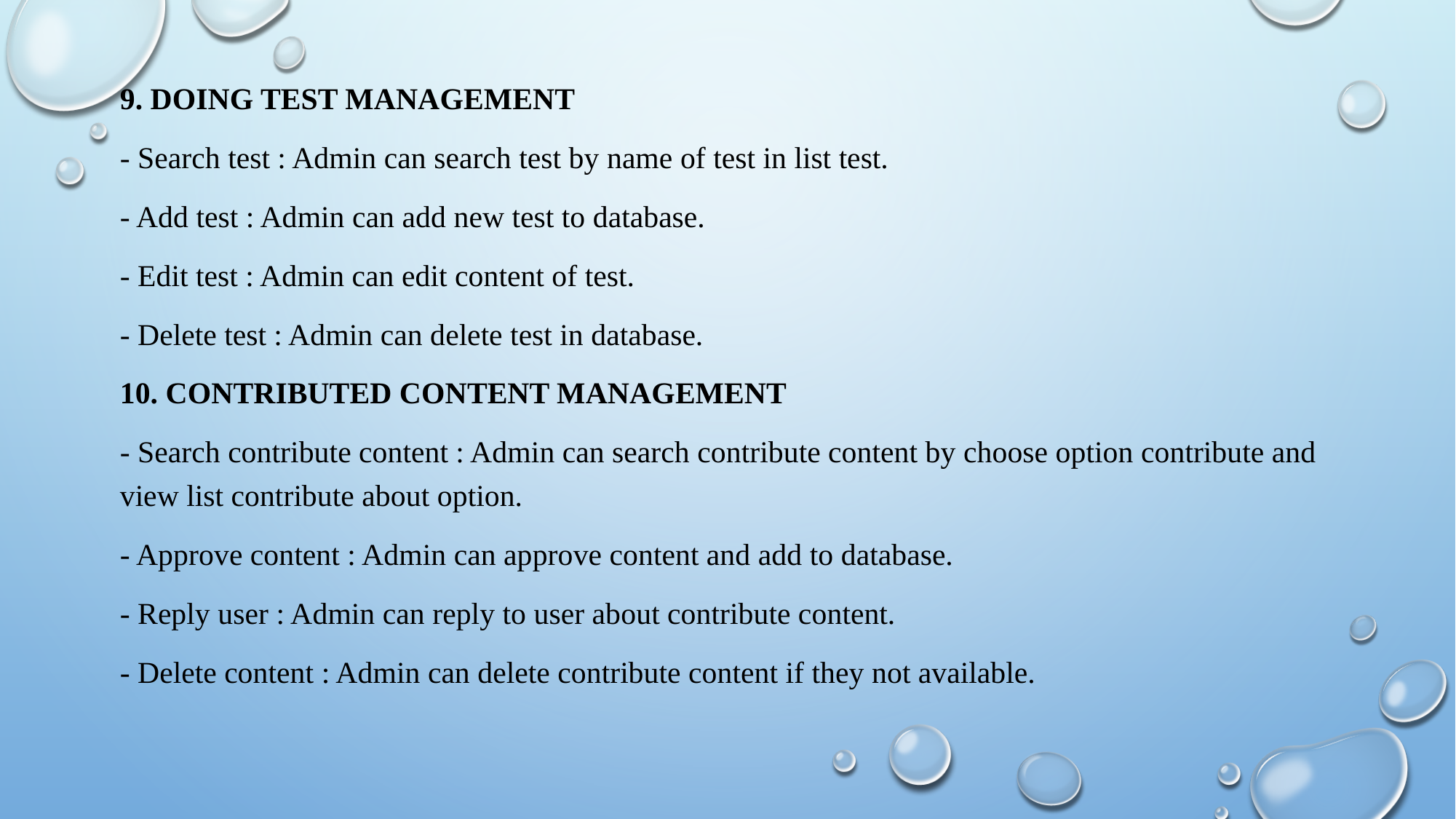

9. DOING TEST MANAGEMENT
- Search test : Admin can search test by name of test in list test.
- Add test : Admin can add new test to database.
- Edit test : Admin can edit content of test.
- Delete test : Admin can delete test in database.
10. CONTRIBUTED CONTENT MANAGEMENT
- Search contribute content : Admin can search contribute content by choose option contribute and view list contribute about option.
- Approve content : Admin can approve content and add to database.
- Reply user : Admin can reply to user about contribute content.
- Delete content : Admin can delete contribute content if they not available.